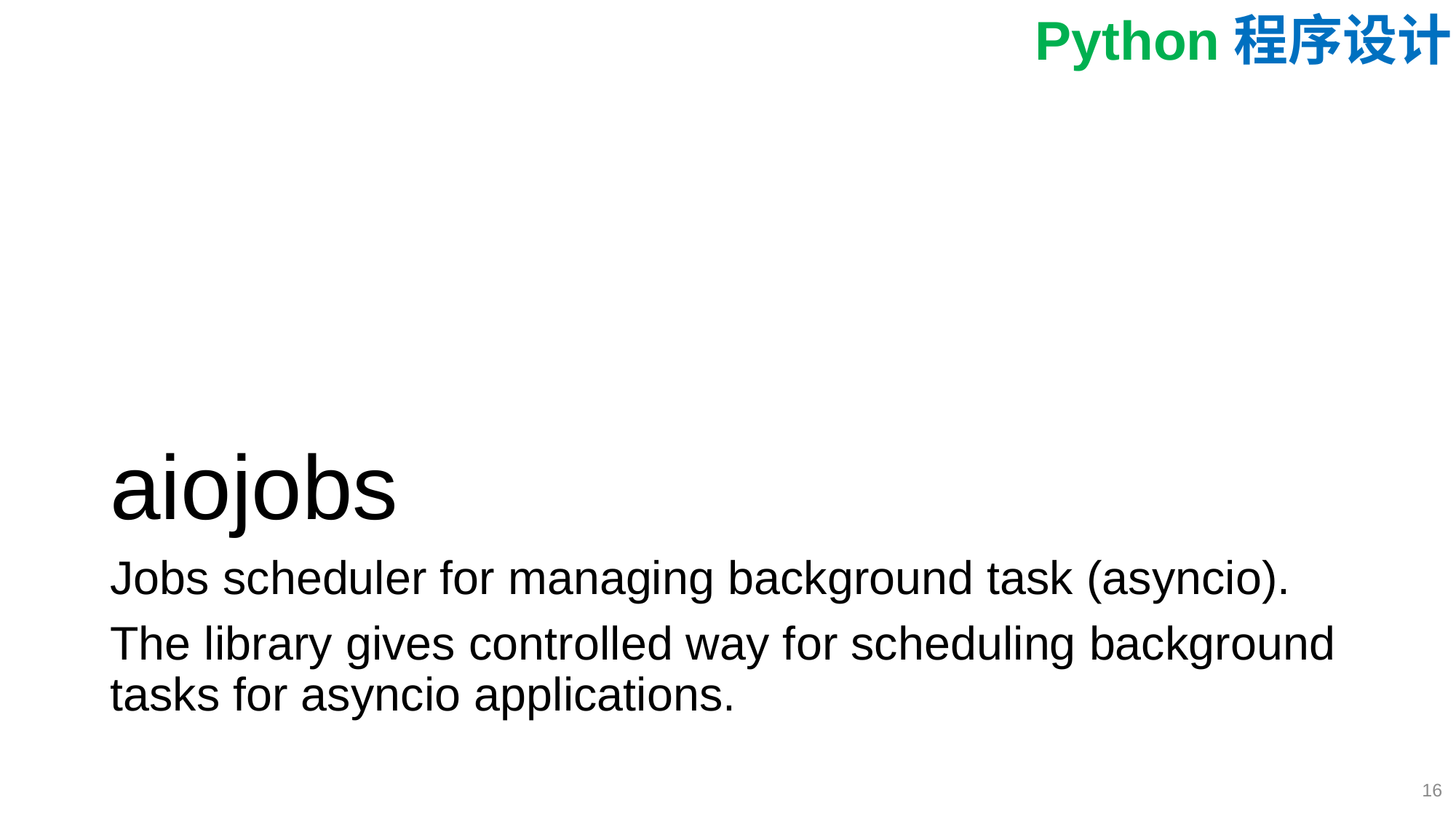

# aiojobs
Jobs scheduler for managing background task (asyncio).
The library gives controlled way for scheduling background tasks for asyncio applications.
16